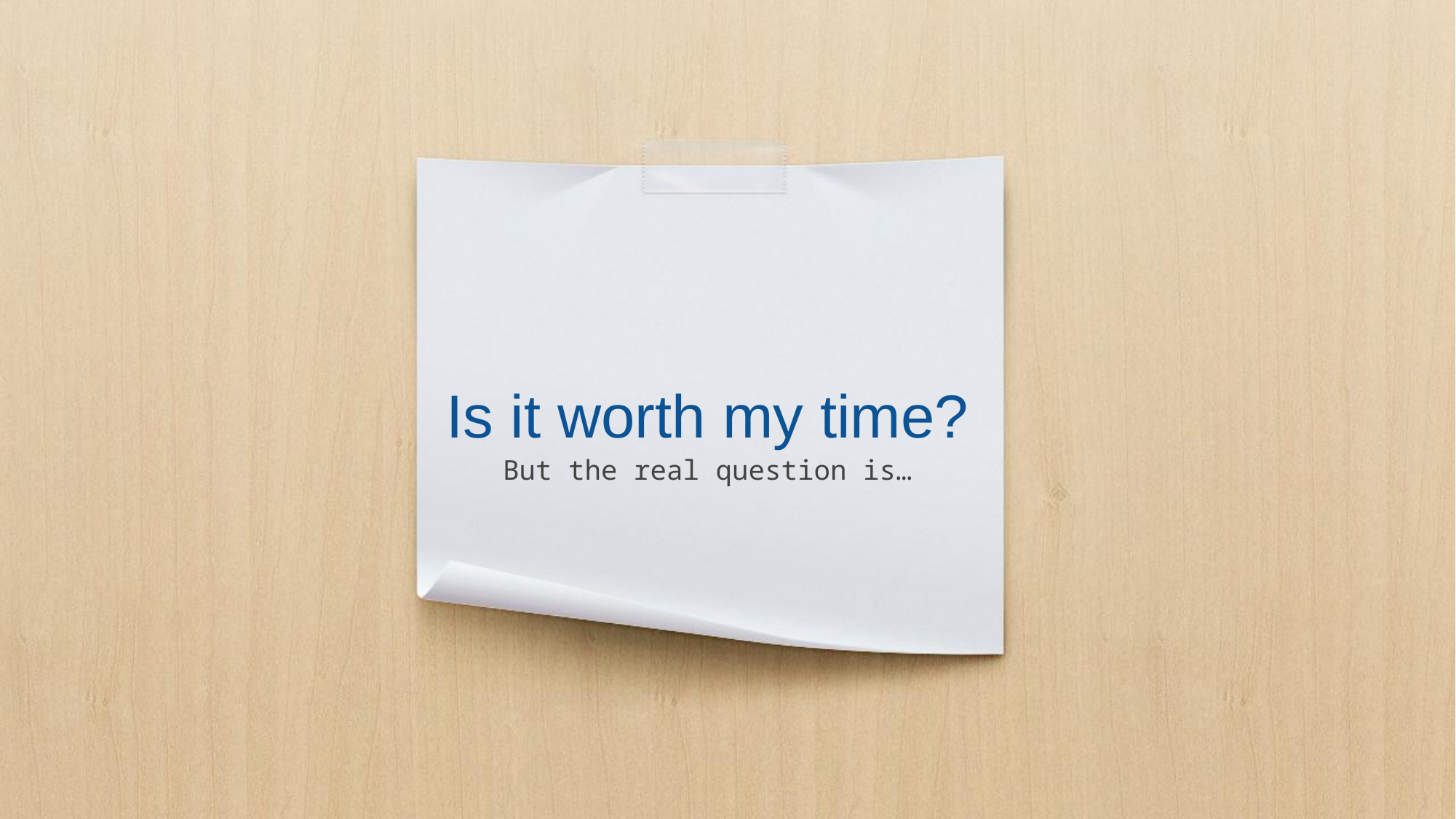

# Is it worth my time?
But the real question is…